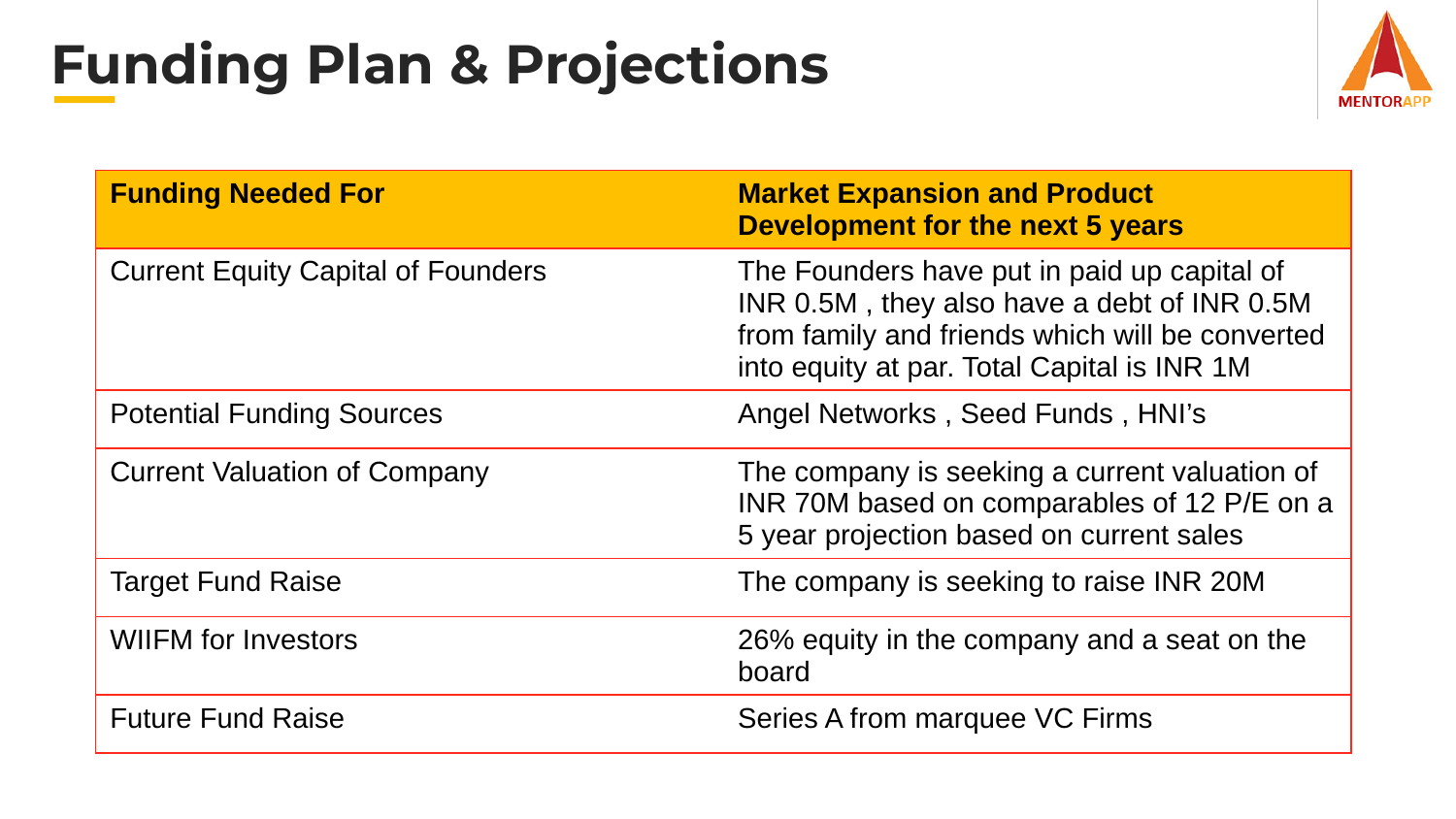

Funding Plan & Projections

| Funding Needed For | Market Expansion and Product Development for the next 5 years |
| --- | --- |
| Current Equity Capital of Founders | The Founders have put in paid up capital of INR 0.5M , they also have a debt of INR 0.5M from family and friends which will be converted into equity at par. Total Capital is INR 1M |
| Potential Funding Sources | Angel Networks , Seed Funds , HNI’s |
| Current Valuation of Company | The company is seeking a current valuation of INR 70M based on comparables of 12 P/E on a 5 year projection based on current sales |
| Target Fund Raise | The company is seeking to raise INR 20M |
| WIIFM for Investors | 26% equity in the company and a seat on the board |
| Future Fund Raise | Series A from marquee VC Firms |